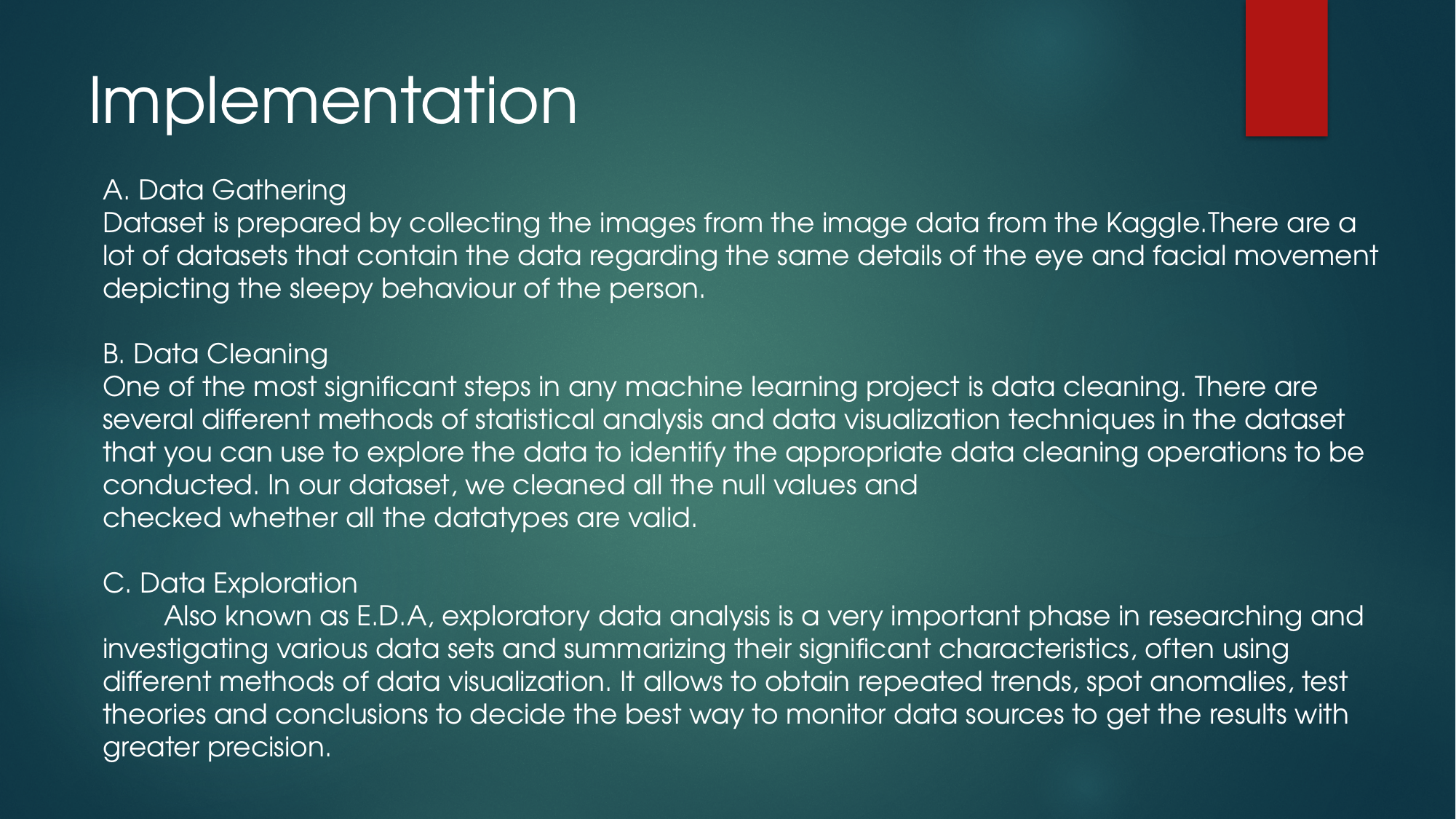

# Implementation
A. Data Gathering
Dataset is prepared by collecting the images from the image data from the Kaggle.There are a lot of datasets that contain the data regarding the same details of the eye and facial movement depicting the sleepy behaviour of the person.

B. Data Cleaning
One of the most significant steps in any machine learning project is data cleaning. There are several different methods of statistical analysis and data visualization techniques in the dataset that you can use to explore the data to identify the appropriate data cleaning operations to be conducted. In our dataset, we cleaned all the null values and
checked whether all the datatypes are valid.

C. Data Exploration
        Also known as E.D.A, exploratory data analysis is a very important phase in researching and investigating various data sets and summarizing their significant characteristics, often using different methods of data visualization. It allows to obtain repeated trends, spot anomalies, test theories and conclusions to decide the best way to monitor data sources to get the results with greater precision.